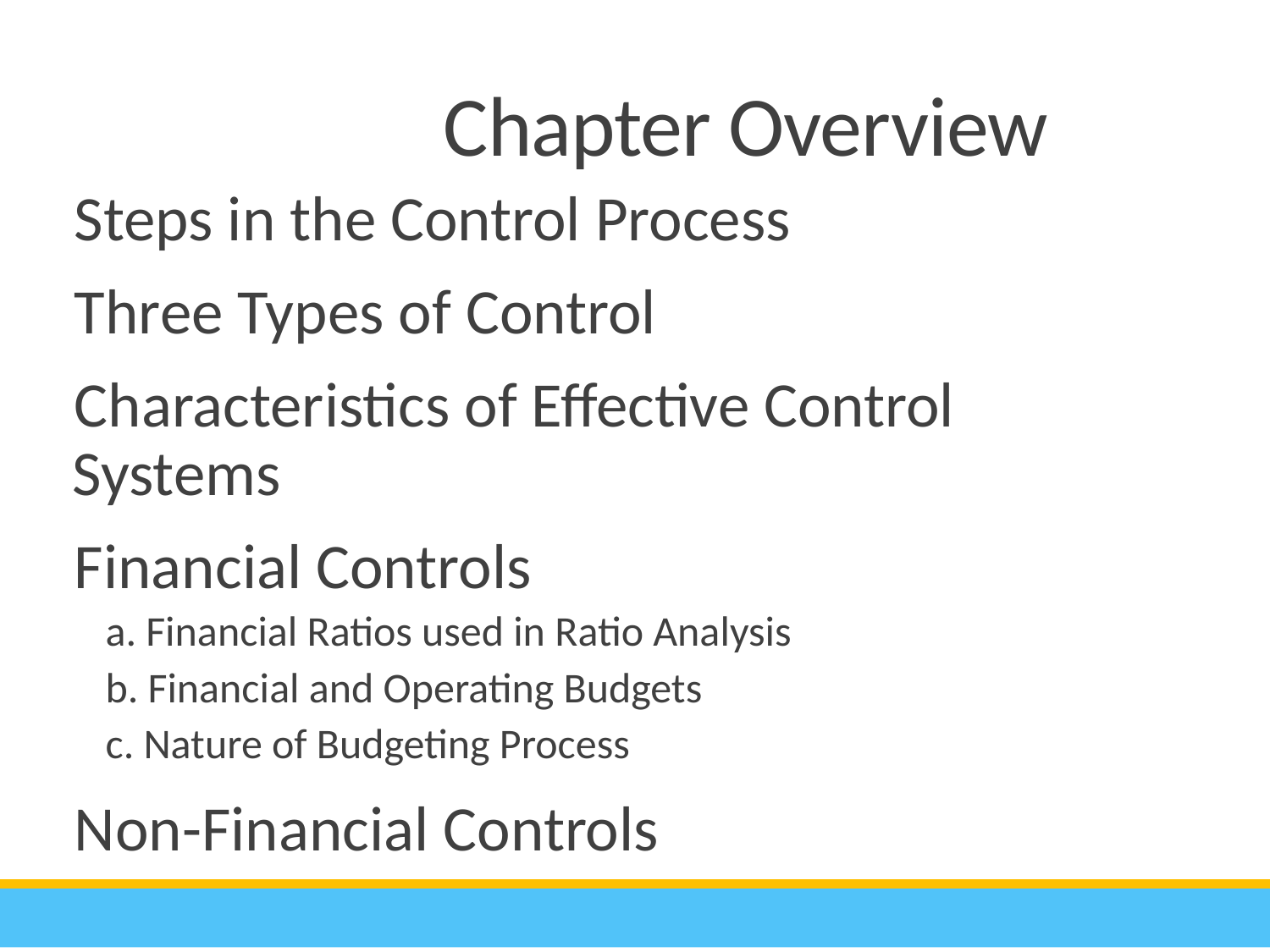

Chapter Overview
Steps in the Control Process
Three Types of Control
Characteristics of Effective Control Systems
Financial Controls
a. Financial Ratios used in Ratio Analysis
b. Financial and Operating Budgets
c. Nature of Budgeting Process
Non-Financial Controls